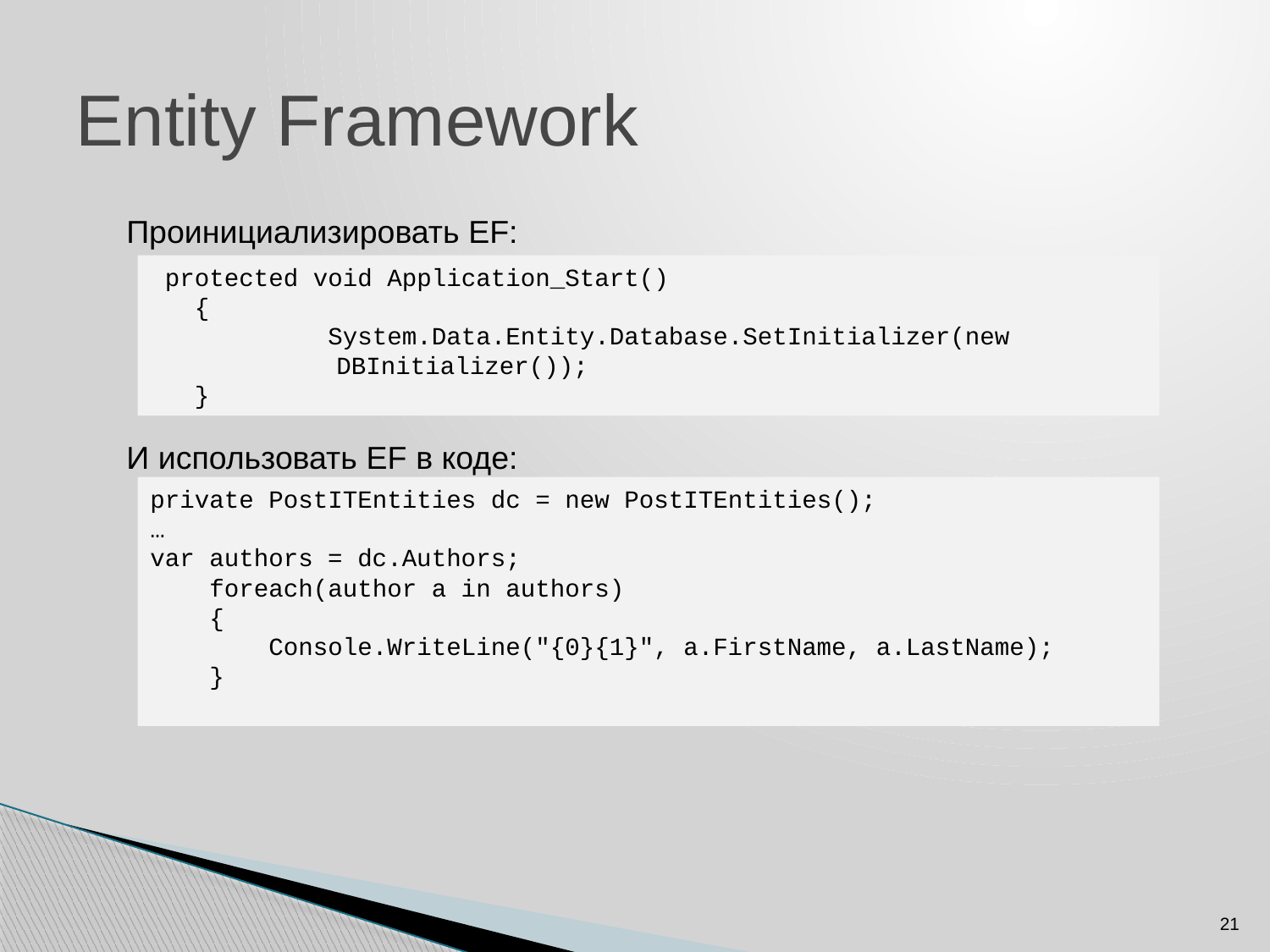

# Entity Framework
Проинициализировать EF:

И использовать EF в коде:
 protected void Application_Start()
   {
            System.Data.Entity.Database.SetInitializer(new 		    DBInitializer());
   }
private PostITEntities dc = new PostITEntities();
…
var authors = dс.Authors;
    foreach(author a in authors)
    {
        Console.WriteLine("{0}{1}", a.FirstName, a.LastName);
    }

21